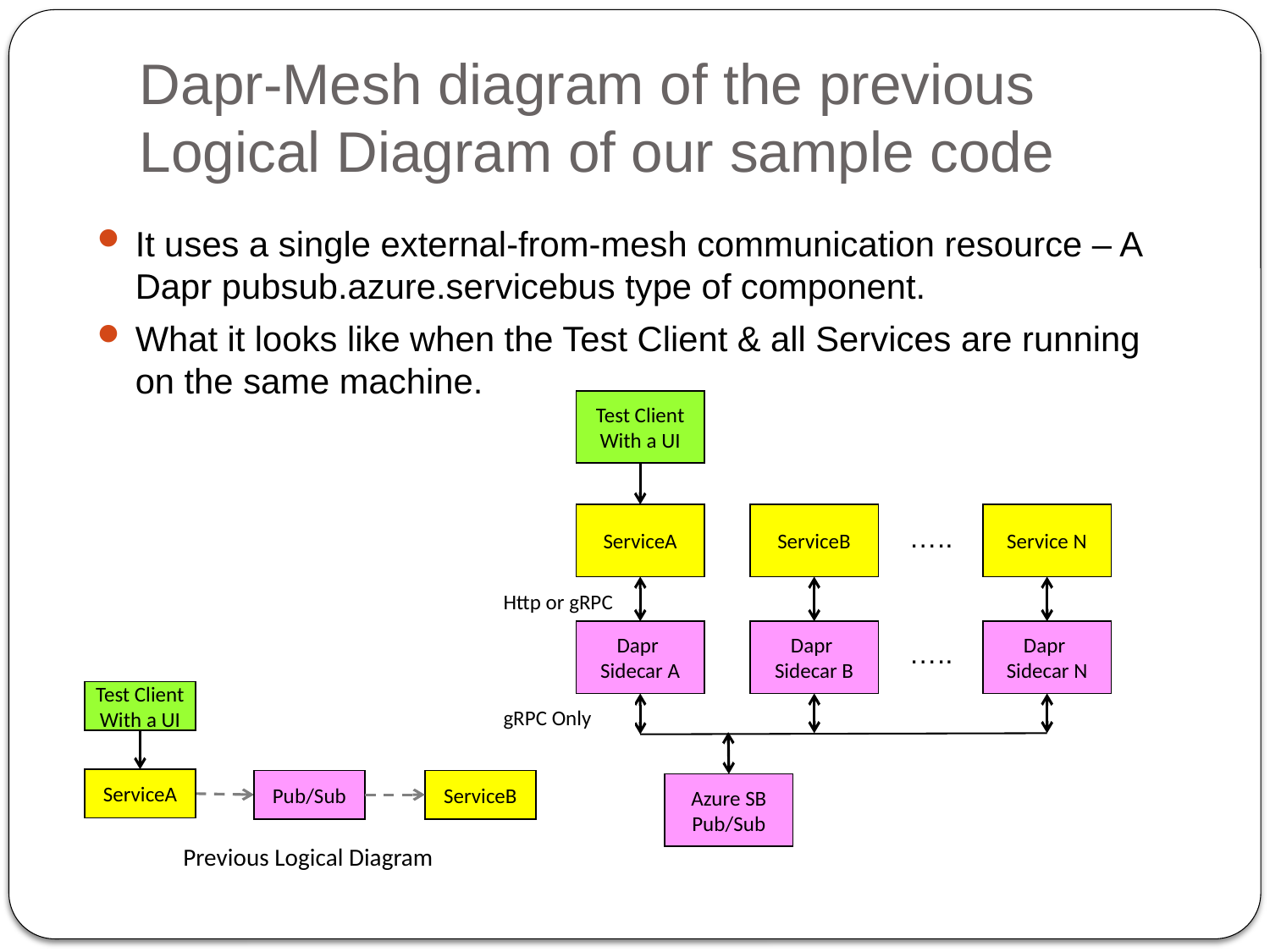

# Dapr-Mesh diagram of the previous Logical Diagram of our sample code
It uses a single external-from-mesh communication resource – A Dapr pubsub.azure.servicebus type of component.
What it looks like when the Test Client & all Services are running on the same machine.

Test Client
With a UI
ServiceA
ServiceB
Service N
…..
Http or gRPC
Dapr
Sidecar A
Dapr
Sidecar B
Dapr
Sidecar N
…..
Test Client
With a UI
ServiceA
ServiceB

Pub/Sub

gRPC Only
Azure SB
Pub/Sub
Previous Logical Diagram